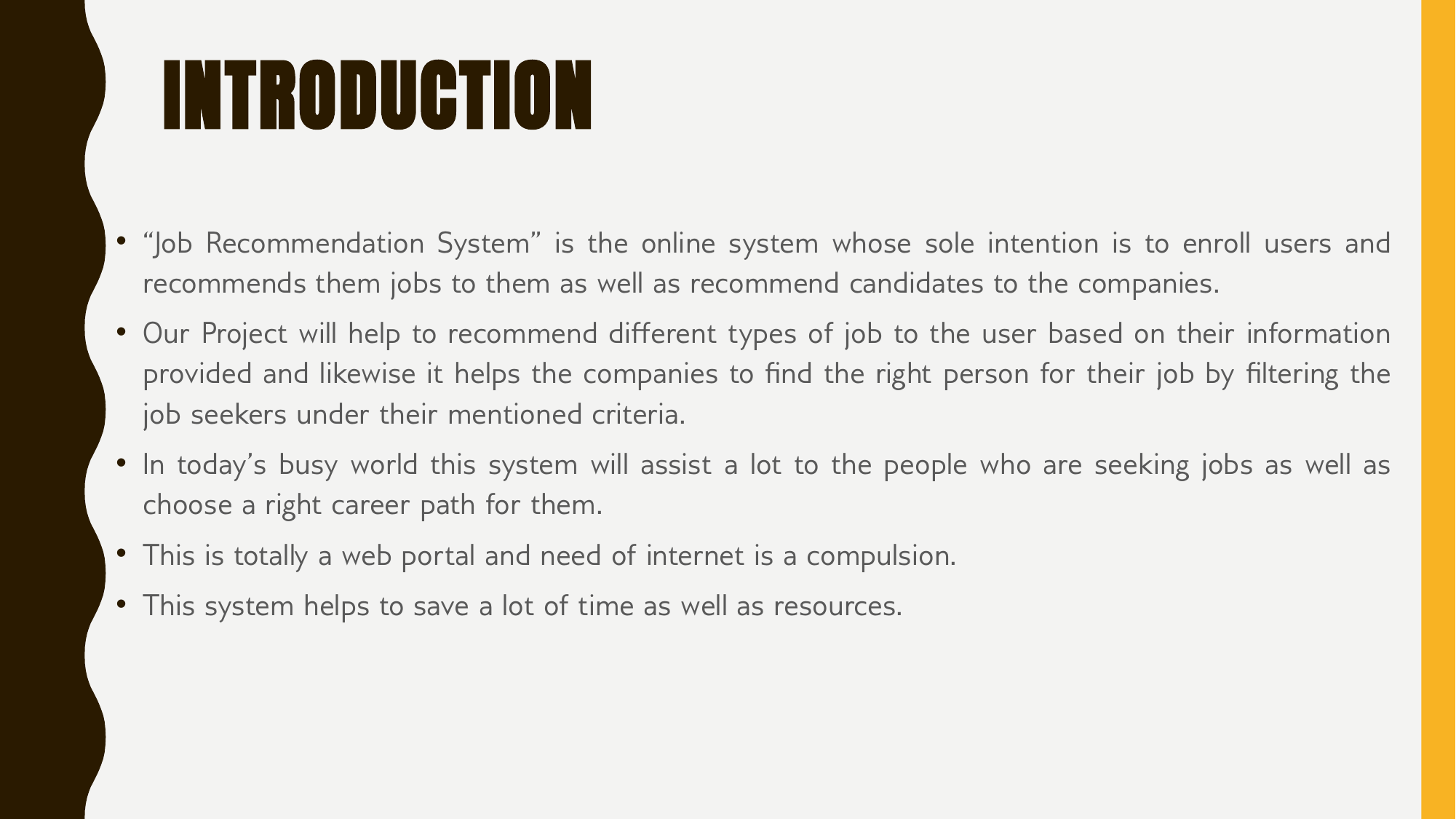

# Introduction
“Job Recommendation System” is the online system whose sole intention is to enroll users and recommends them jobs to them as well as recommend candidates to the companies.
Our Project will help to recommend different types of job to the user based on their information provided and likewise it helps the companies to find the right person for their job by filtering the job seekers under their mentioned criteria.
In today’s busy world this system will assist a lot to the people who are seeking jobs as well as choose a right career path for them.
This is totally a web portal and need of internet is a compulsion.
This system helps to save a lot of time as well as resources.